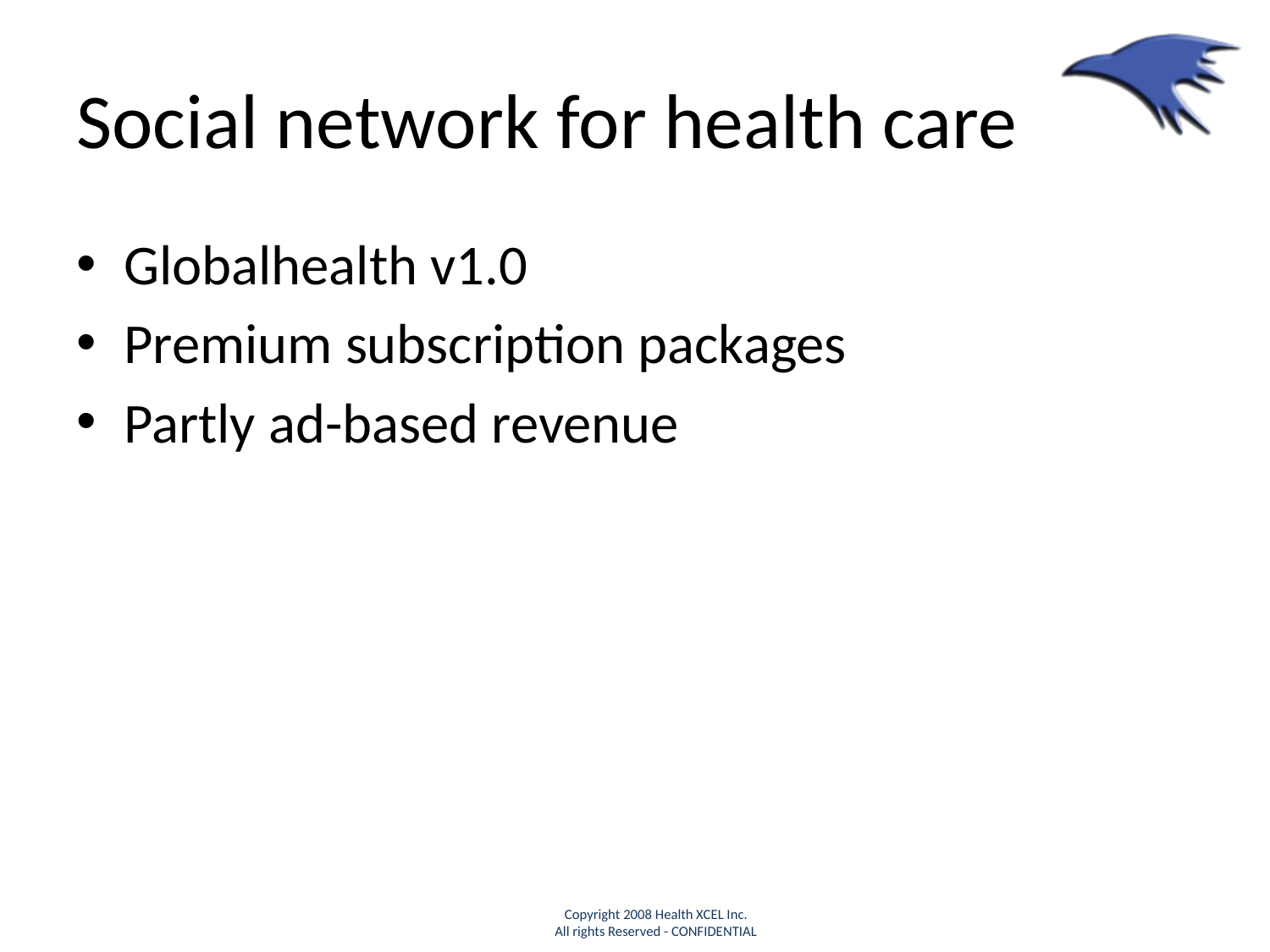

# Social network for health care
Globalhealth v1.0
Premium subscription packages
Partly ad-based revenue